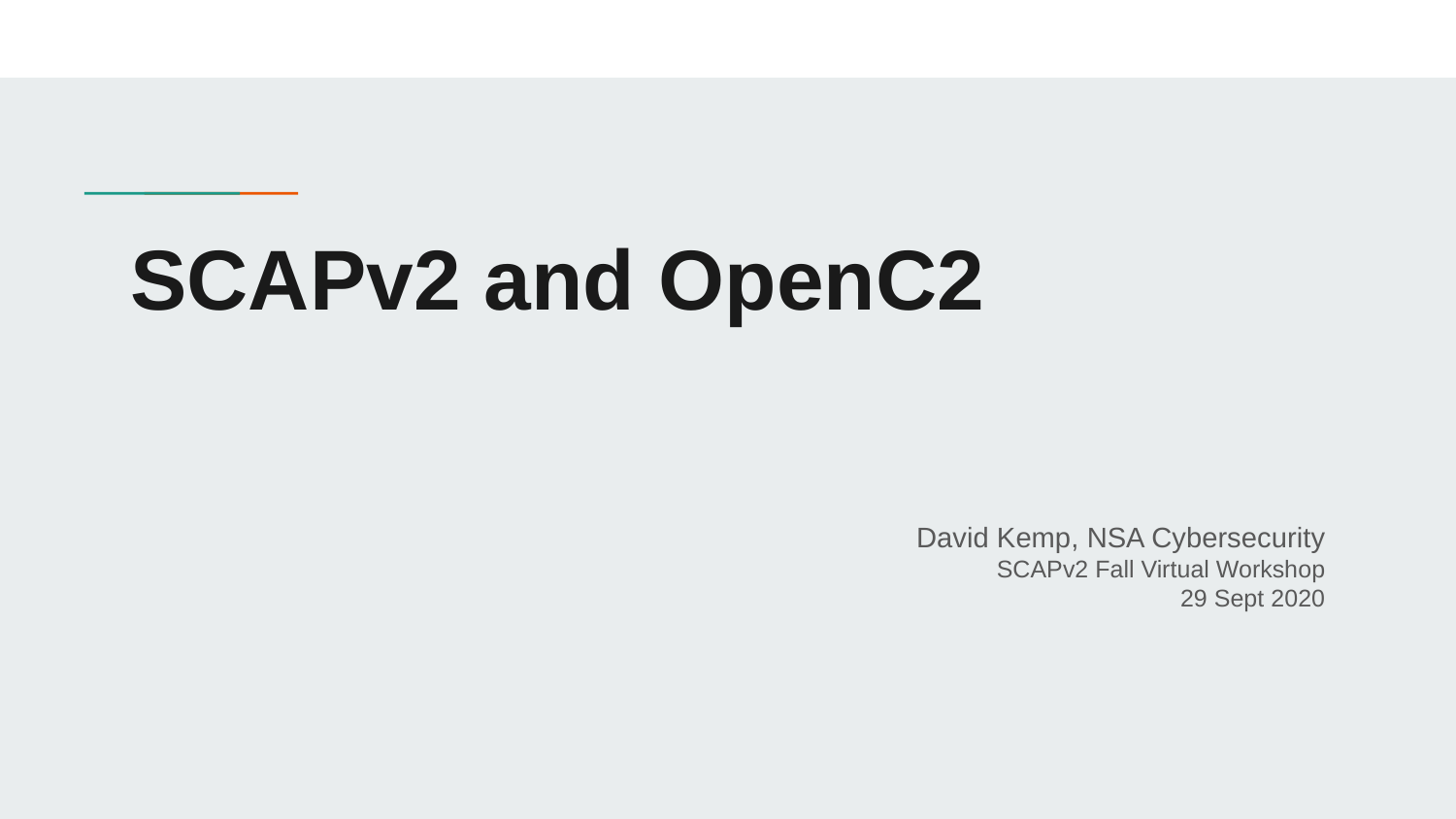

# SCAPv2 and OpenC2
David Kemp, NSA Cybersecurity
SCAPv2 Fall Virtual Workshop
29 Sept 2020